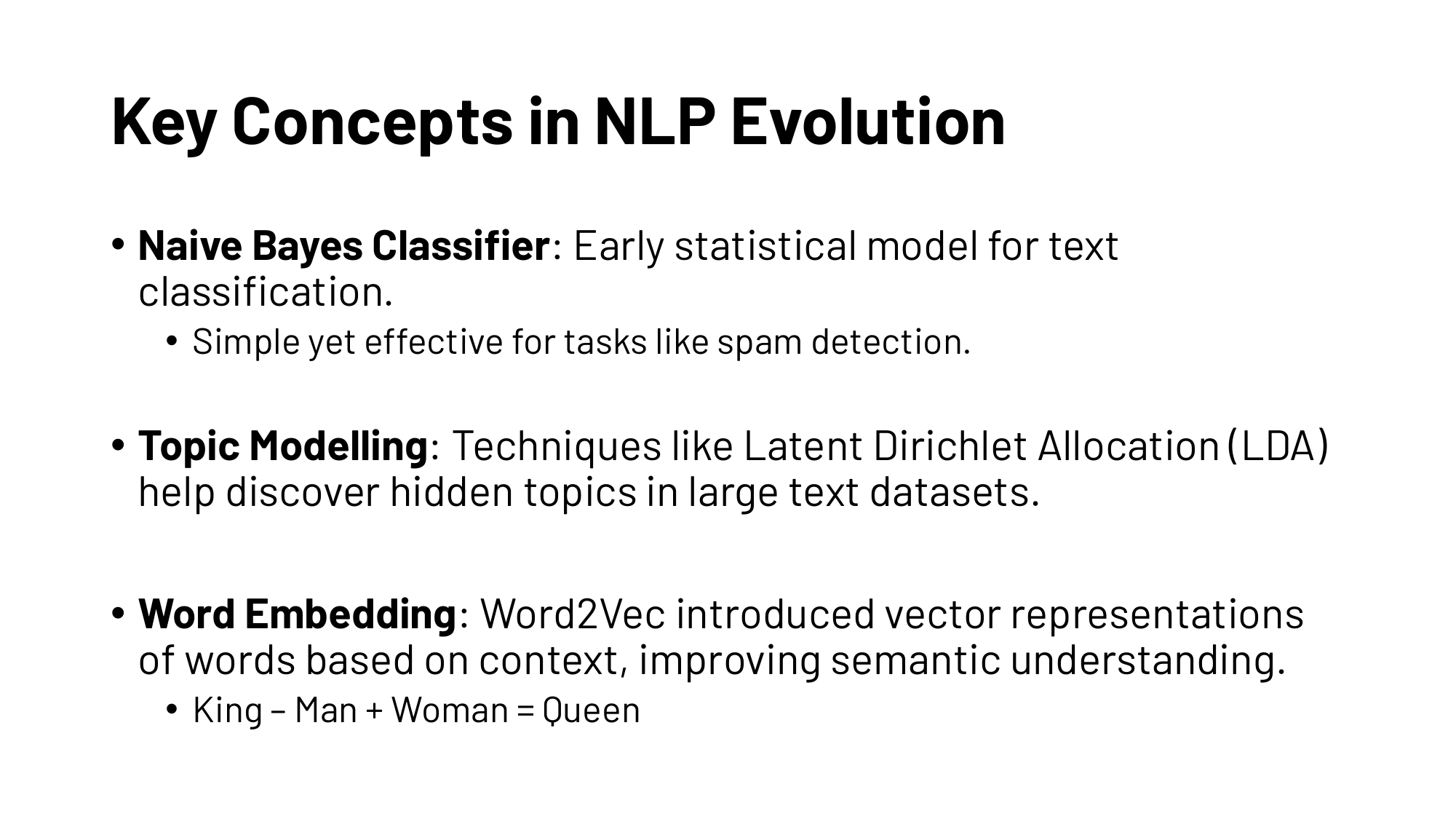

# Key Concepts in NLP Evolution
Naive Bayes Classifier: Early statistical model for text classification.
Simple yet effective for tasks like spam detection.

Topic Modelling: Techniques like Latent Dirichlet Allocation (LDA) help discover hidden topics in large text datasets.

Word Embedding: Word2Vec introduced vector representations of words based on context, improving semantic understanding.
King – Man + Woman = Queen